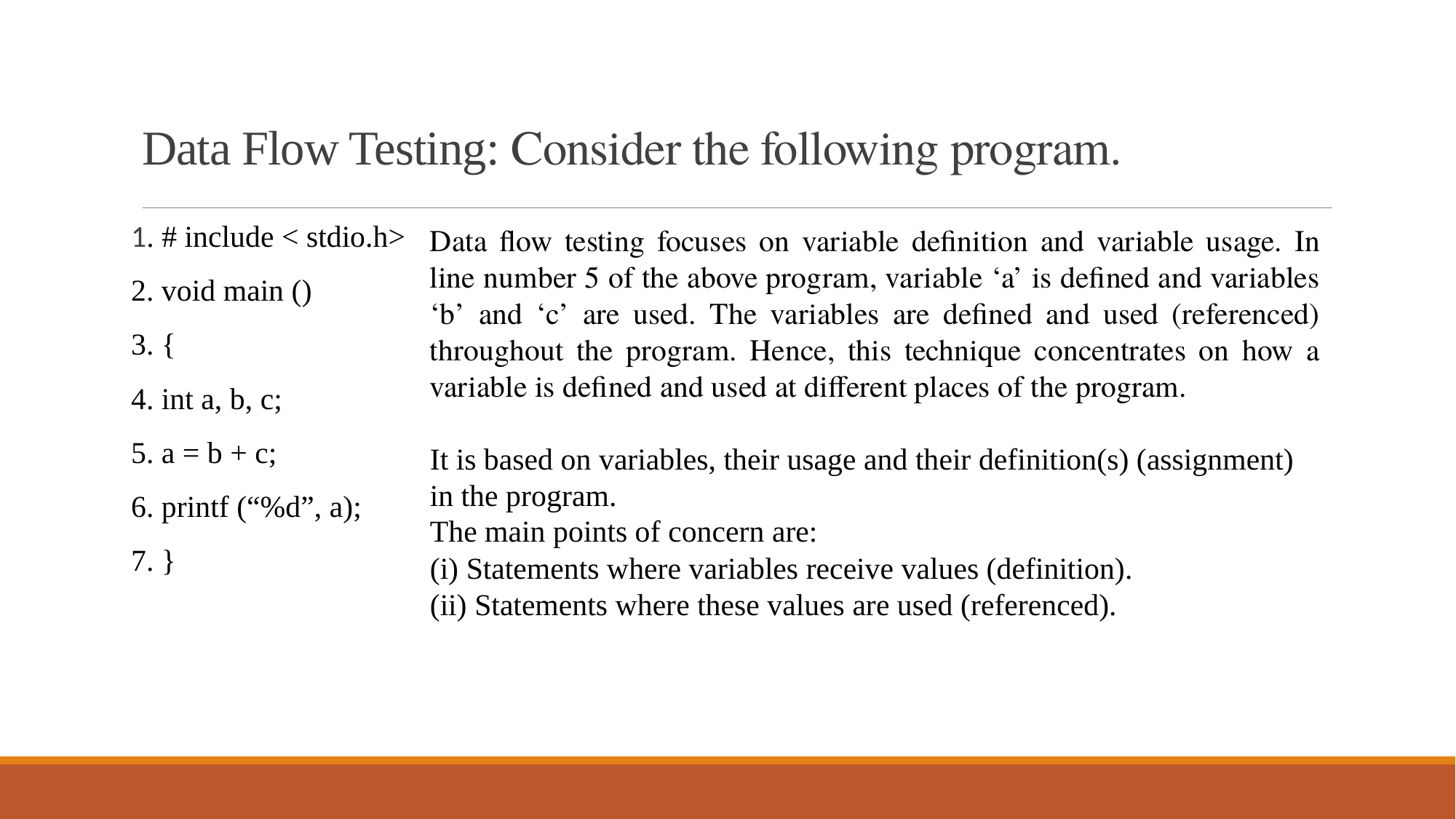

# Data Flow Testing: Consider the following program.
1. # include < stdio.h>
2. void main ()
3. {
4. int a, b, c;
5. a = b + c;
6. printf (“%d”, a);
7. }

Data flow testing focuses on variable definition and variable usage. In line number 5 of the above program, variable ‘a’ is defined and variables ‘b’ and ‘c’ are used. The variables are defined and used (referenced) throughout the program. Hence, this technique concentrates on how a variable is defined and used at different places of the program.
It is based on variables, their usage and their definition(s) (assignment) in the program.
The main points of concern are:
(i) Statements where variables receive values (definition).
(ii) Statements where these values are used (referenced).